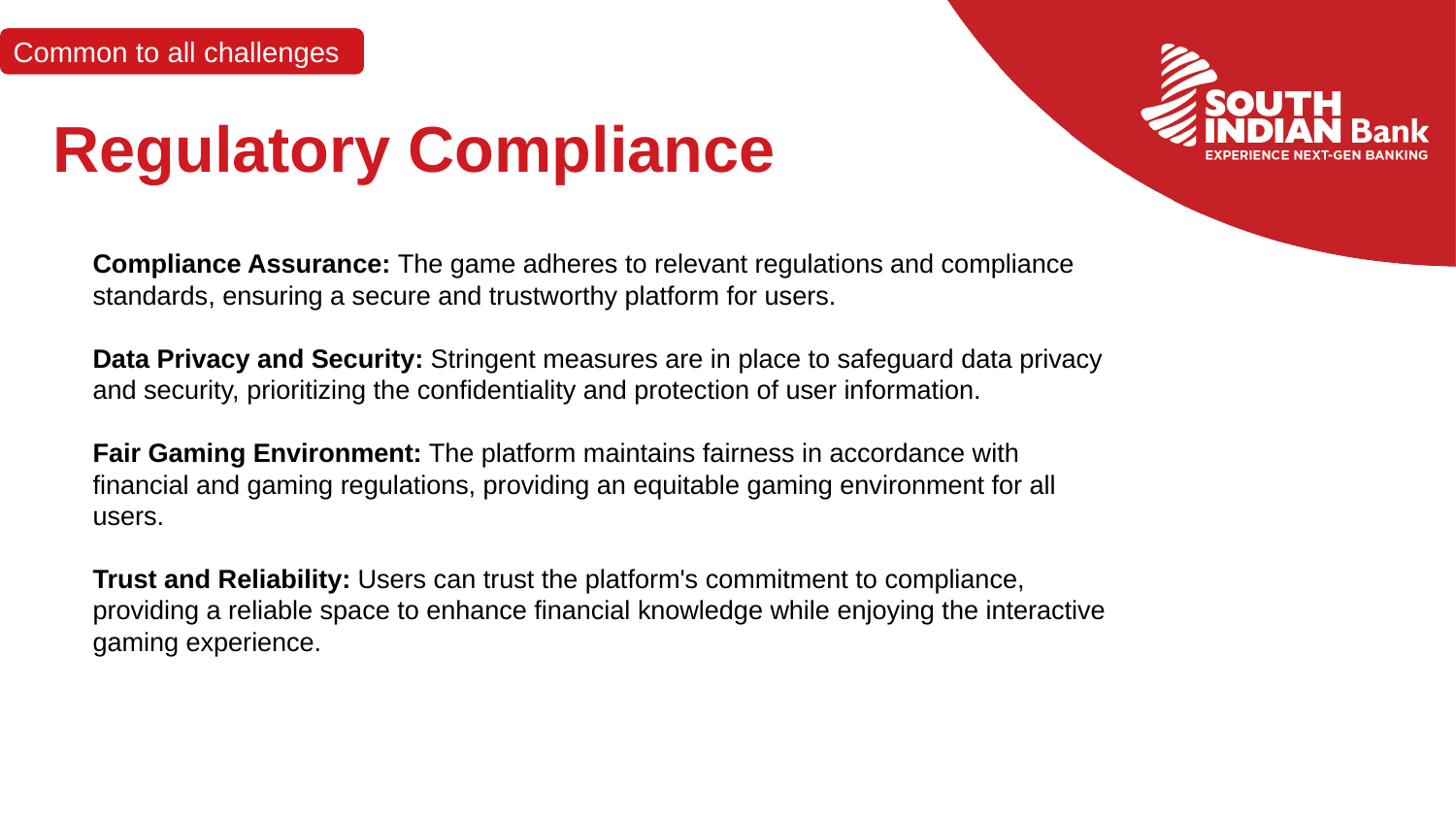

Common to all challenges
# Regulatory Compliance
Compliance Assurance: The game adheres to relevant regulations and compliance standards, ensuring a secure and trustworthy platform for users.

Data Privacy and Security: Stringent measures are in place to safeguard data privacy and security, prioritizing the confidentiality and protection of user information.

Fair Gaming Environment: The platform maintains fairness in accordance with financial and gaming regulations, providing an equitable gaming environment for all users.

Trust and Reliability: Users can trust the platform's commitment to compliance, providing a reliable space to enhance financial knowledge while enjoying the interactive gaming experience.